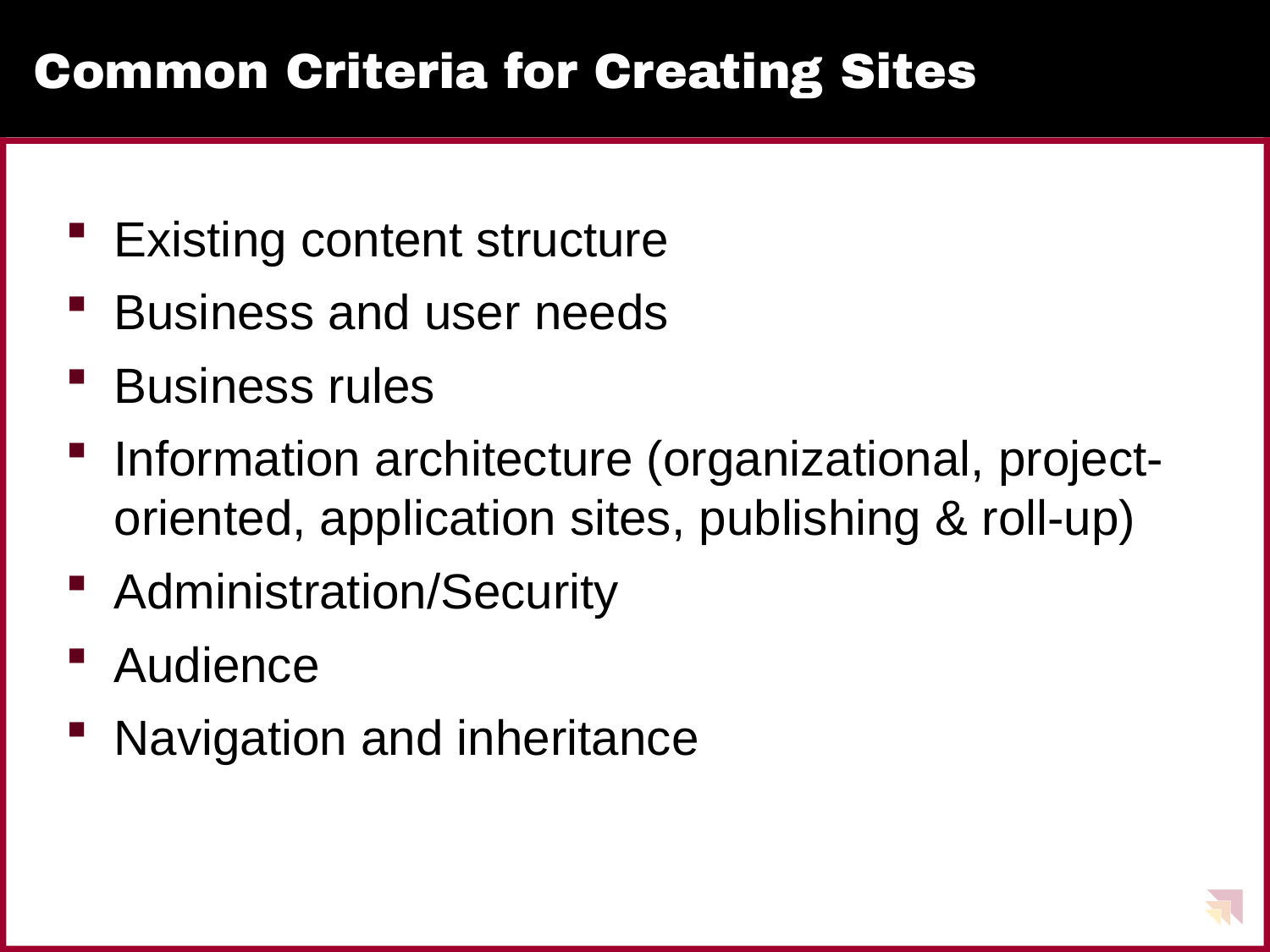

# Common Criteria for Creating Sites
Existing content structure
Business and user needs
Business rules
Information architecture (organizational, project-oriented, application sites, publishing & roll-up)
Administration/Security
Audience
Navigation and inheritance